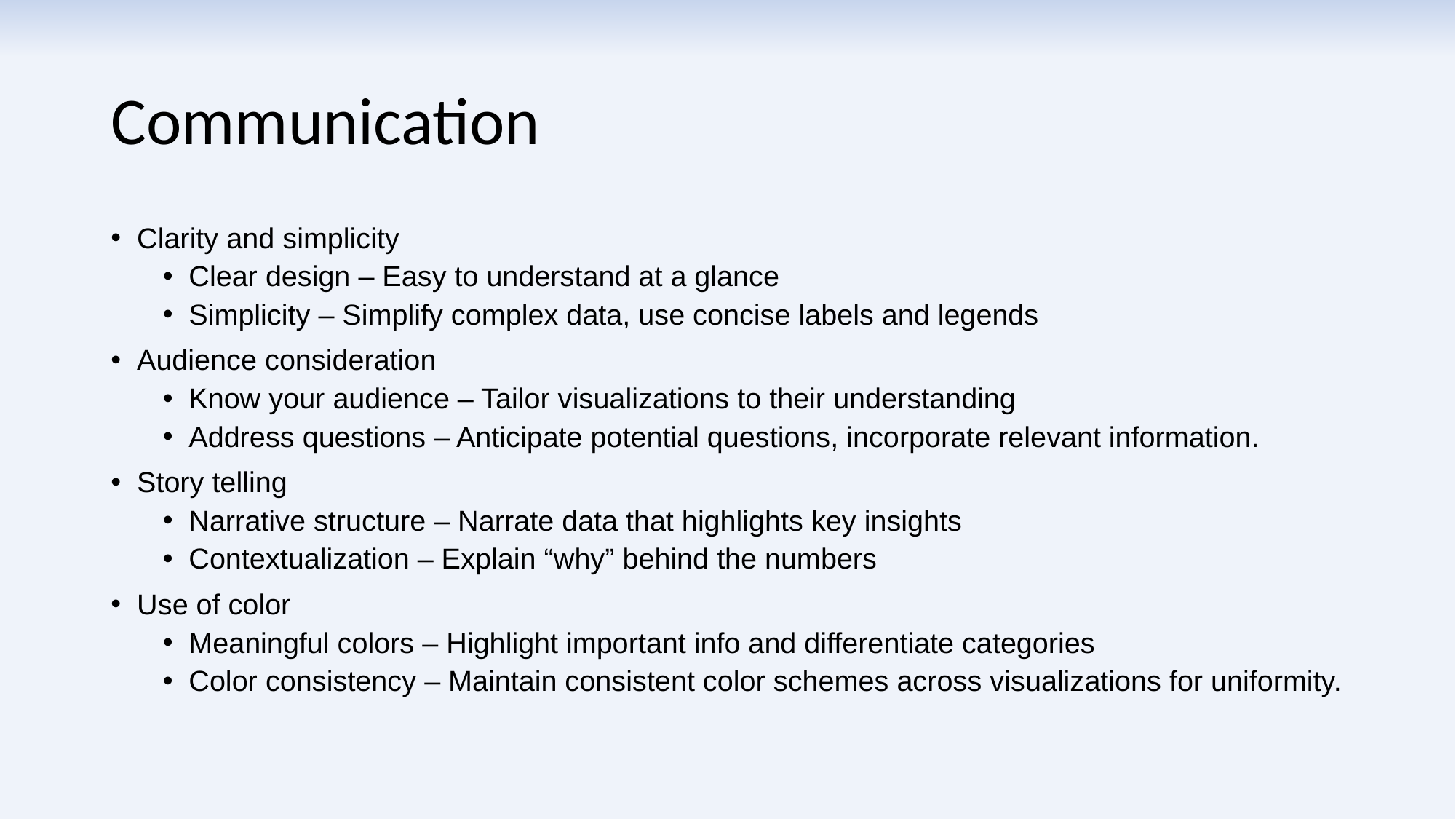

# Communication
Clarity and simplicity
Clear design – Easy to understand at a glance
Simplicity – Simplify complex data, use concise labels and legends
Audience consideration
Know your audience – Tailor visualizations to their understanding
Address questions – Anticipate potential questions, incorporate relevant information.
Story telling
Narrative structure – Narrate data that highlights key insights
Contextualization – Explain “why” behind the numbers
Use of color
Meaningful colors – Highlight important info and differentiate categories
Color consistency – Maintain consistent color schemes across visualizations for uniformity.